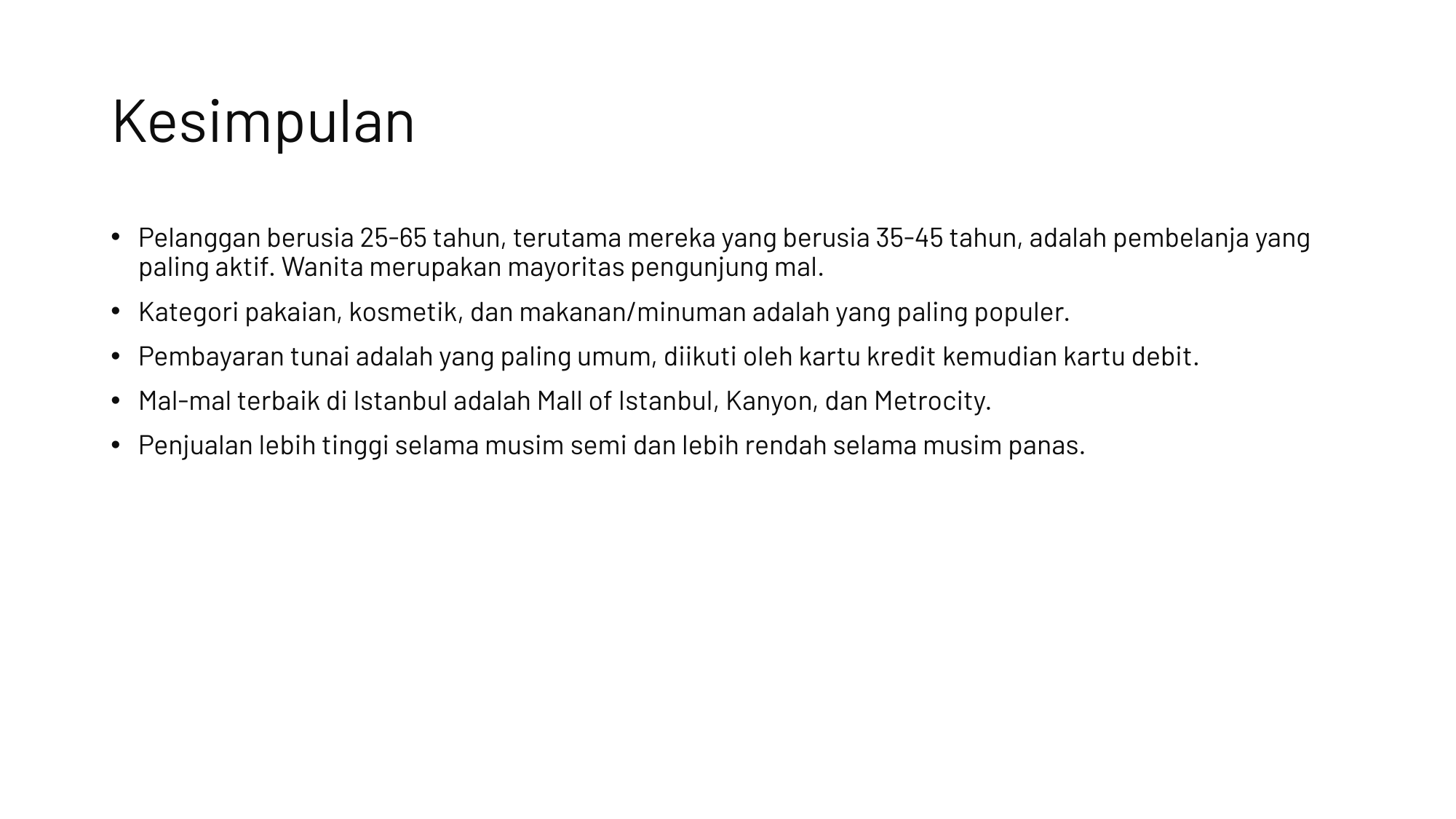

# Kesimpulan
Pelanggan berusia 25-65 tahun, terutama mereka yang berusia 35-45 tahun, adalah pembelanja yang paling aktif. Wanita merupakan mayoritas pengunjung mal.
Kategori pakaian, kosmetik, dan makanan/minuman adalah yang paling populer.
Pembayaran tunai adalah yang paling umum, diikuti oleh kartu kredit kemudian kartu debit.
Mal-mal terbaik di Istanbul adalah Mall of Istanbul, Kanyon, dan Metrocity.
Penjualan lebih tinggi selama musim semi dan lebih rendah selama musim panas.